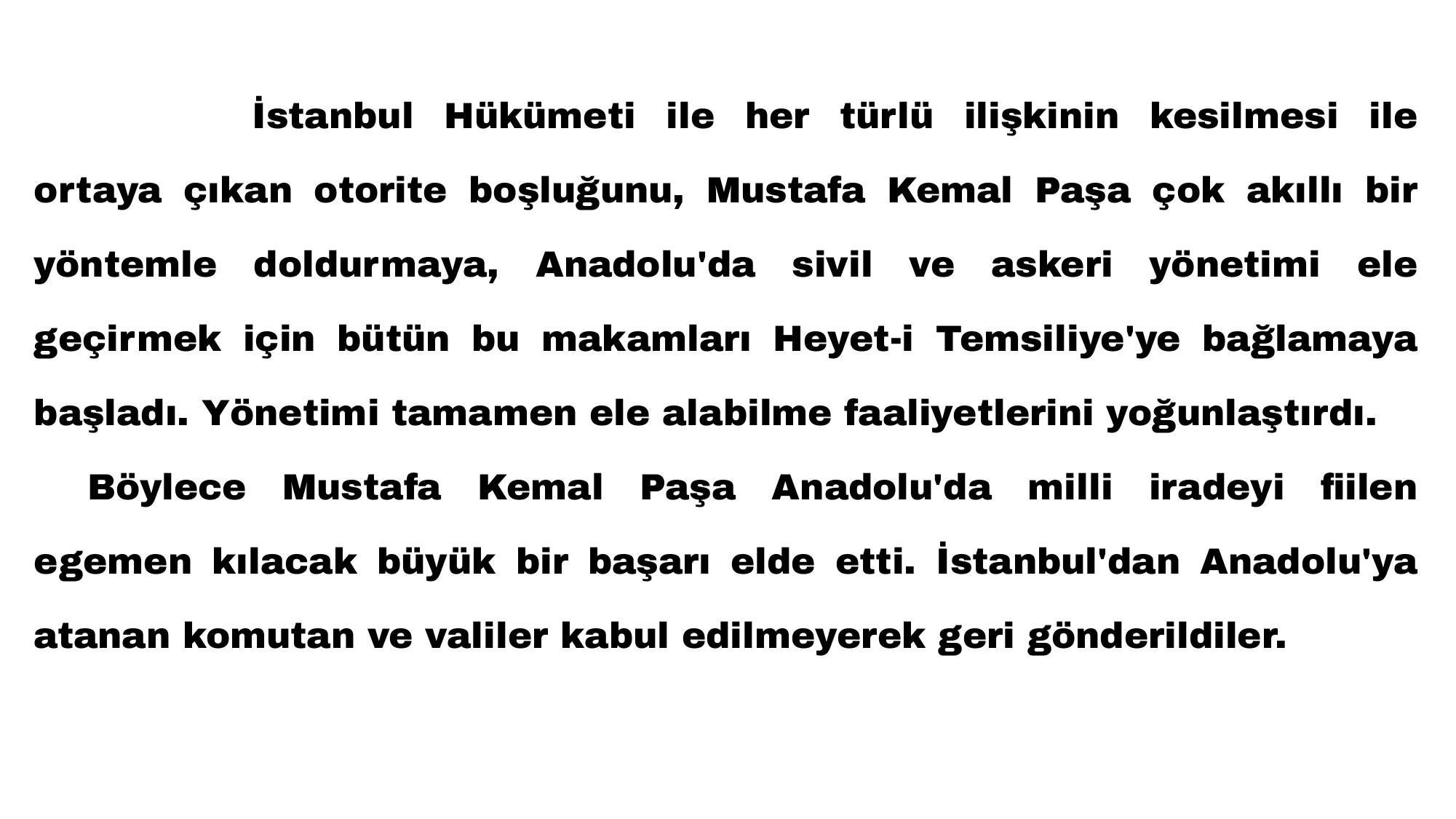

#
		İstanbul Hükümeti ile her türlü ilişkinin kesilmesi ile ortaya çıkan otorite boşluğunu, Mustafa Kemal Paşa çok akıllı bir yöntemle doldurmaya, Anadolu'da sivil ve askeri yönetimi ele geçirmek için bütün bu makamları Heyet-i Temsiliye'ye bağlamaya başladı. Yönetimi tamamen ele alabilme faaliyetlerini yoğunlaştırdı.
Böylece Mustafa Kemal Paşa Anadolu'da milli iradeyi fiilen egemen kılacak büyük bir başarı elde etti. İstanbul'dan Anadolu'ya atanan komutan ve valiler kabul edilmeyerek geri gönderildiler.